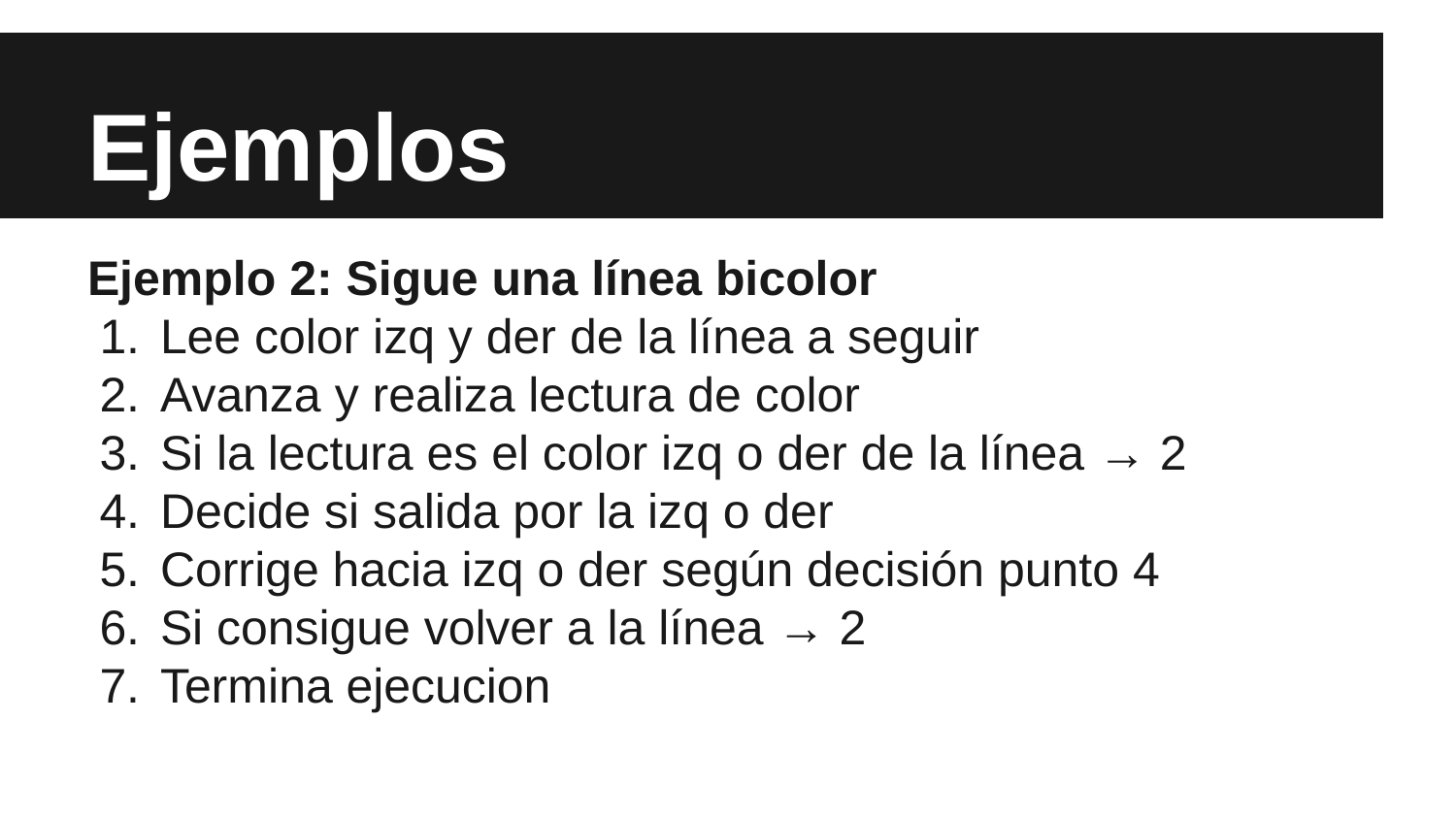

# Ejemplos
Ejemplo 2: Sigue una línea bicolor
Lee color izq y der de la línea a seguir
Avanza y realiza lectura de color
Si la lectura es el color izq o der de la línea → 2
Decide si salida por la izq o der
Corrige hacia izq o der según decisión punto 4
Si consigue volver a la línea → 2
Termina ejecucion